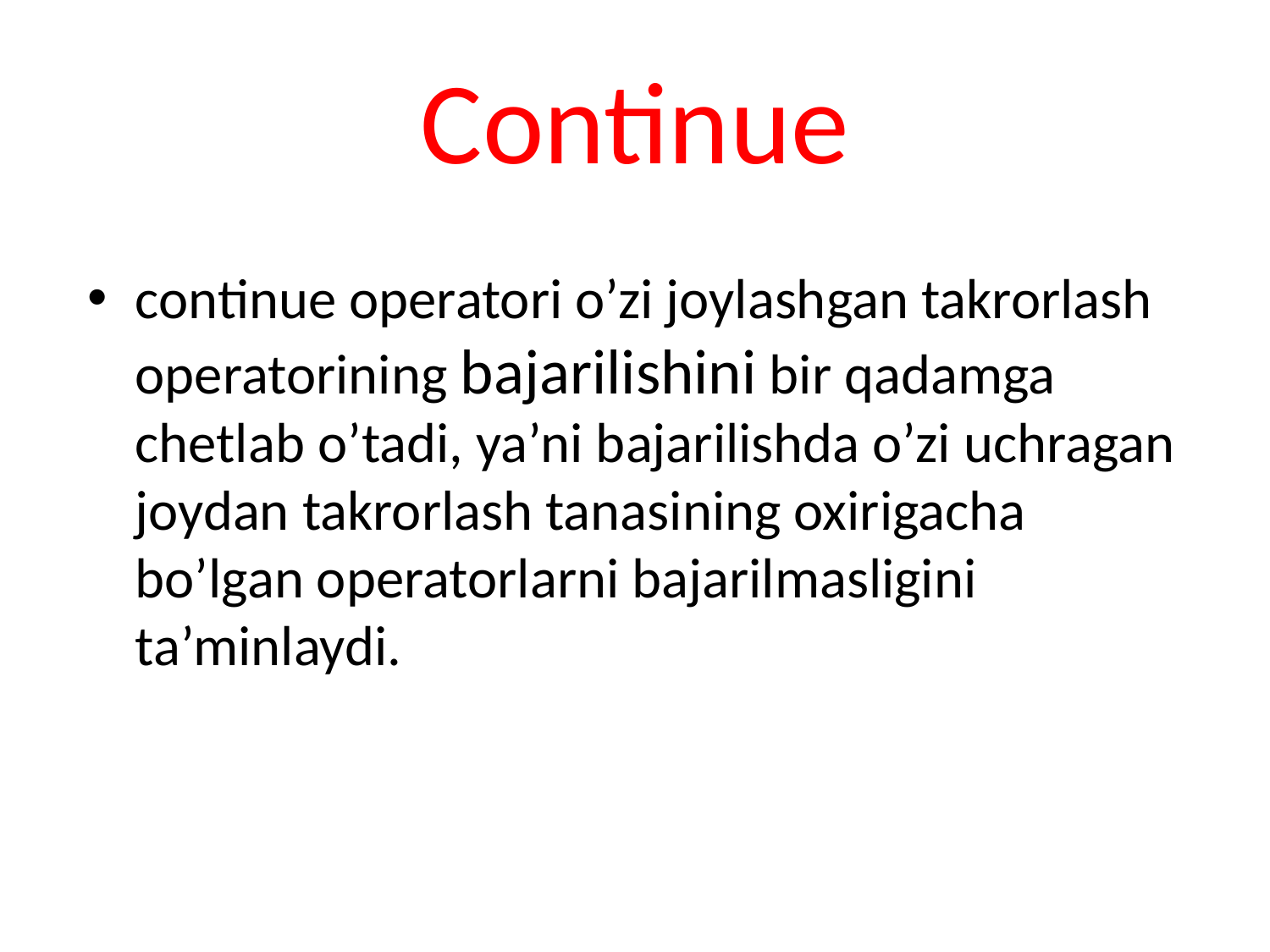

# Continue
continue operatori o’zi joylashgan takrorlash operatorining bajarilishini bir qadamga chetlab o’tadi, ya’ni bajarilishda o’zi uchragan joydan takrorlash tanasining oxirigacha bo’lgan operatorlarni bajarilmasligini ta’minlaydi.